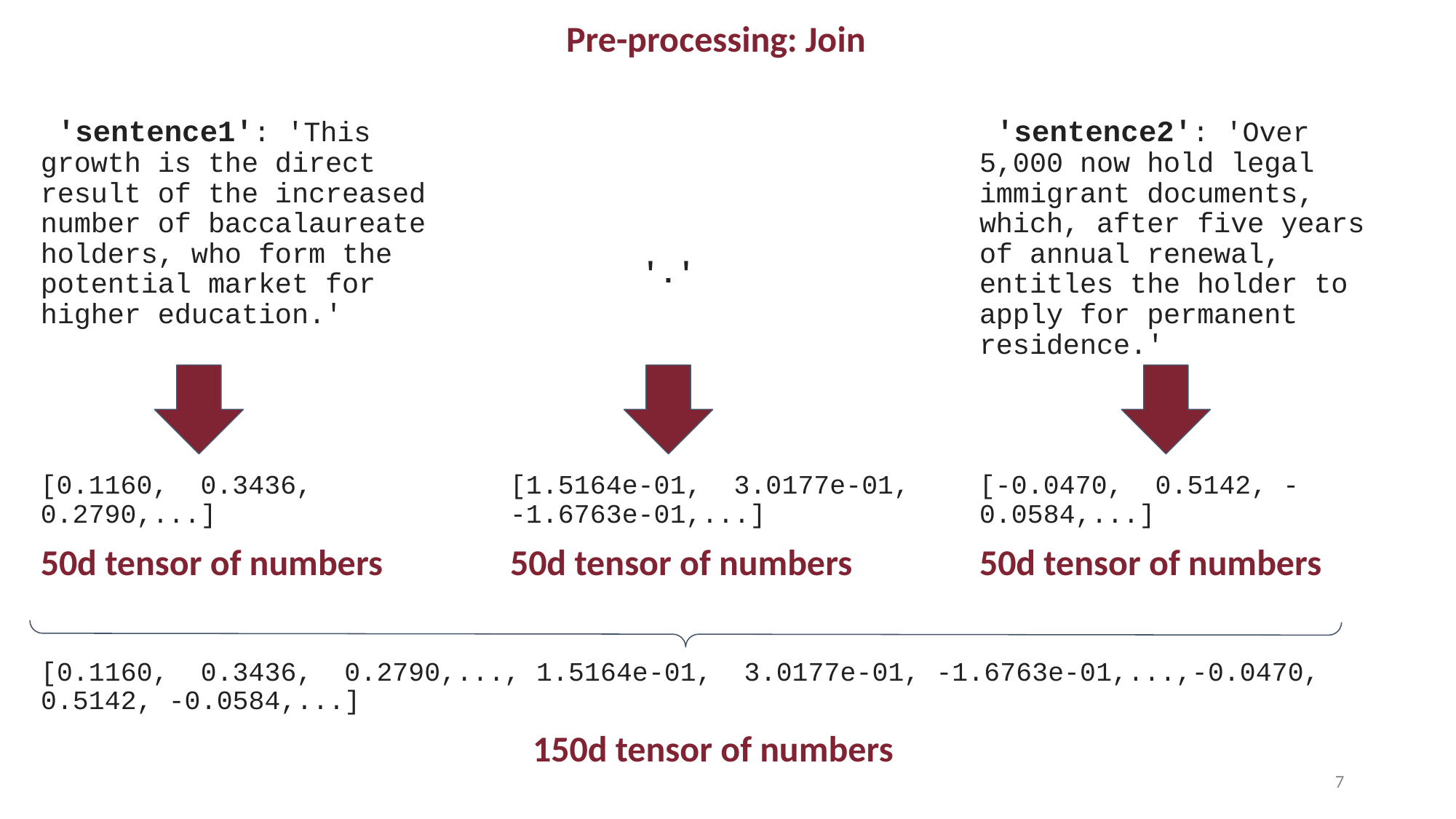

Pre-processing: Join

 'sentence1': 'This growth is the direct result of the increased number of baccalaureate holders, who form the potential market for higher education.'

 'sentence2': 'Over 5,000 now hold legal immigrant documents, which, after five years of annual renewal, entitles the holder to apply for permanent residence.'

'.'

[0.1160,  0.3436,  0.2790,...]
50d tensor of numbers
[1.5164e-01,  3.0177e-01, -1.6763e-01,...]
50d tensor of numbers
[-0.0470,  0.5142, -0.0584,...]
50d tensor of numbers
[0.1160,  0.3436,  0.2790,..., 1.5164e-01,  3.0177e-01, -1.6763e-01,...,-0.0470,  0.5142, -0.0584,...]
150d tensor of numbers
7